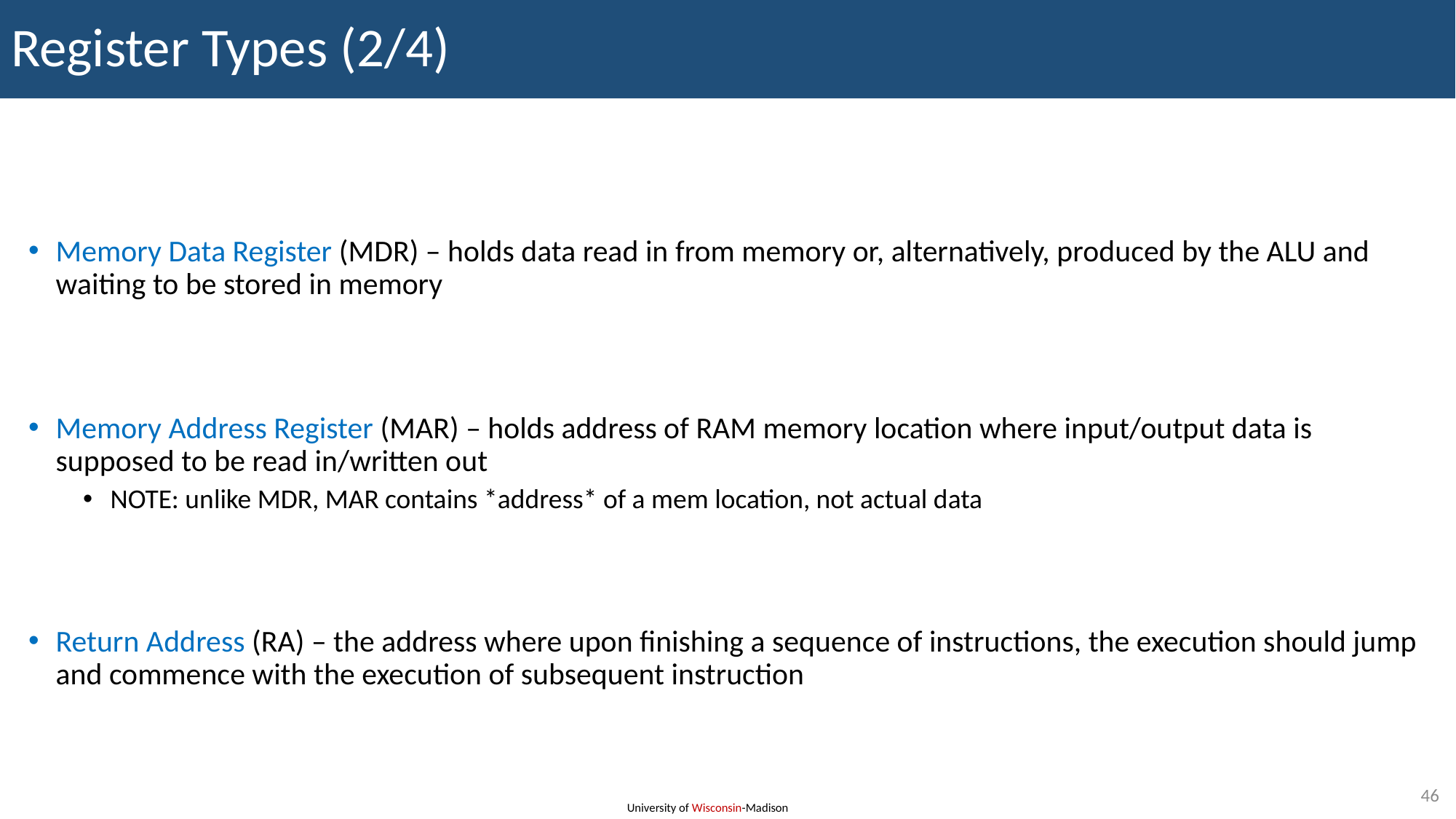

# Register Types (2/4)

Memory Data Register (MDR) – holds data read in from memory or, alternatively, produced by the ALU and waiting to be stored in memory

Memory Address Register (MAR) – holds address of RAM memory location where input/output data is supposed to be read in/written out
NOTE: unlike MDR, MAR contains *address* of a mem location, not actual data

Return Address (RA) – the address where upon finishing a sequence of instructions, the execution should jump and commence with the execution of subsequent instruction
46